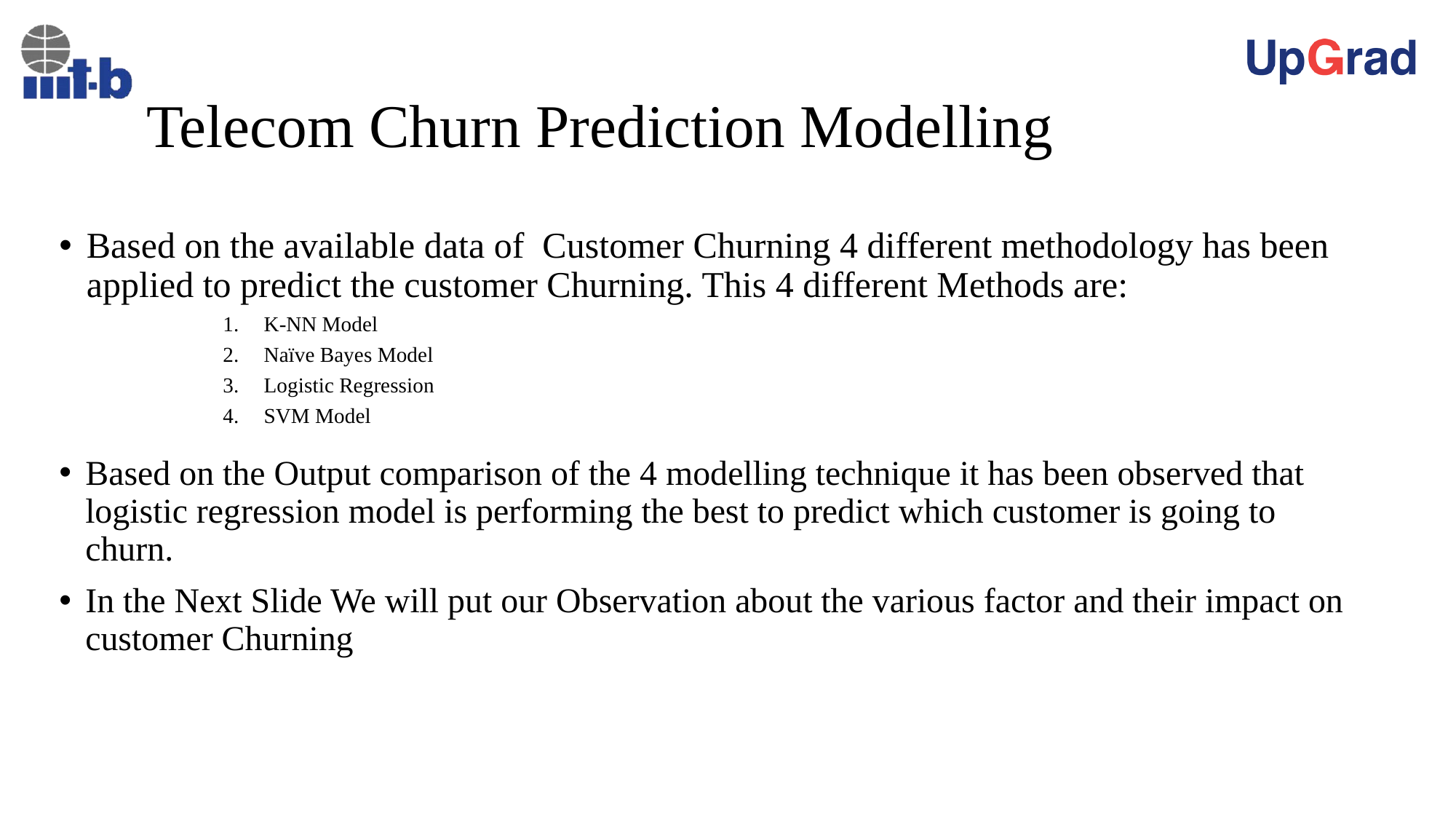

# Telecom Churn Prediction Modelling
Based on the available data of  Customer Churning 4 different methodology has been applied to predict the customer Churning. This 4 different Methods are:
K-NN Model
Naïve Bayes Model
Logistic Regression
SVM Model
Based on the Output comparison of the 4 modelling technique it has been observed that logistic regression model is performing the best to predict which customer is going to churn.
In the Next Slide We will put our Observation about the various factor and their impact on customer Churning